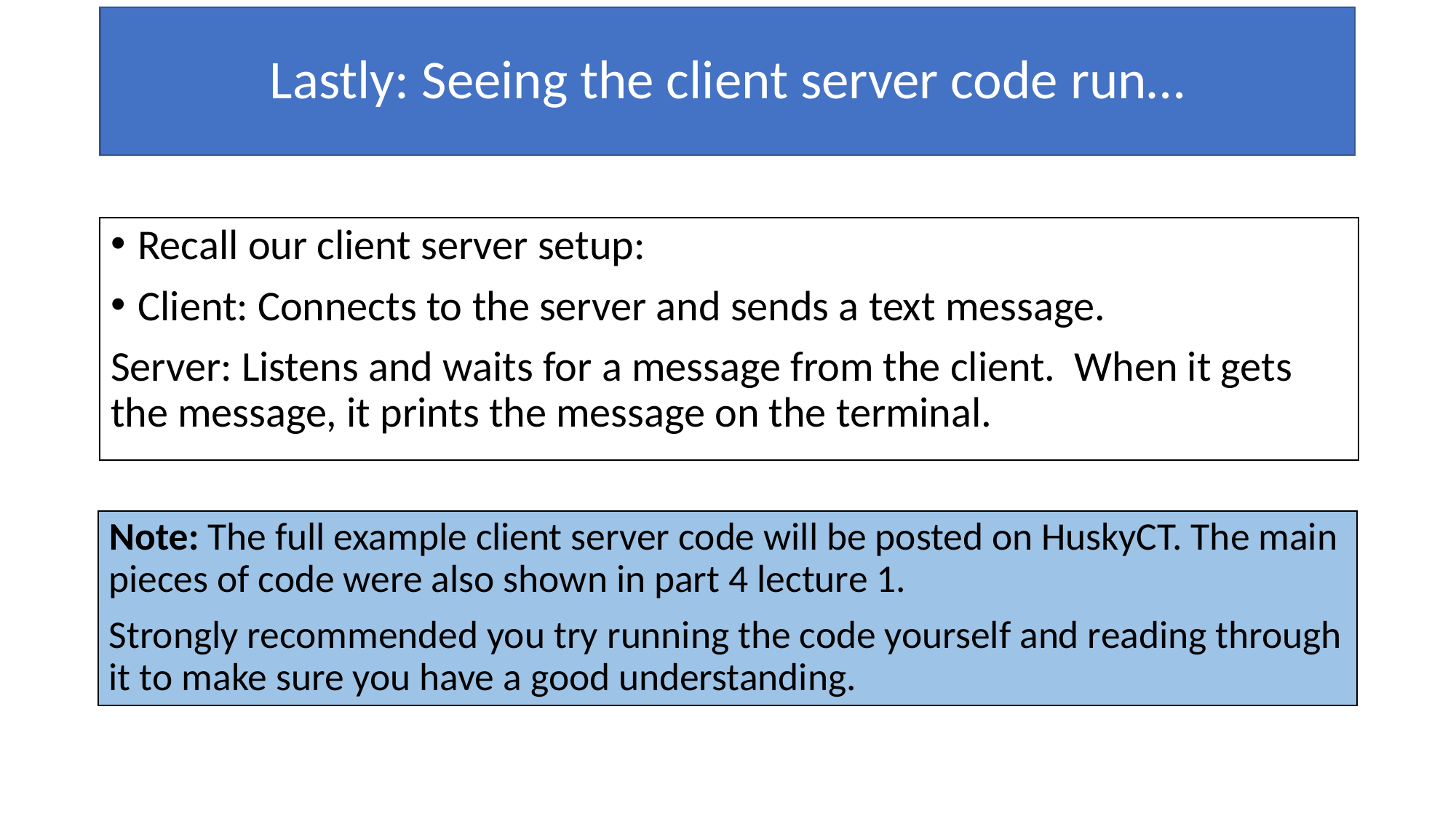

# Lastly: Seeing the client server code run…
Recall our client server setup:
Client: Connects to the server and sends a text message.
Server: Listens and waits for a message from the client.  When it gets the message, it prints the message on the terminal.
Note: The full example client server code will be posted on HuskyCT. The main pieces of code were also shown in part 4 lecture 1.
Strongly recommended you try running the code yourself and reading through it to make sure you have a good understanding.